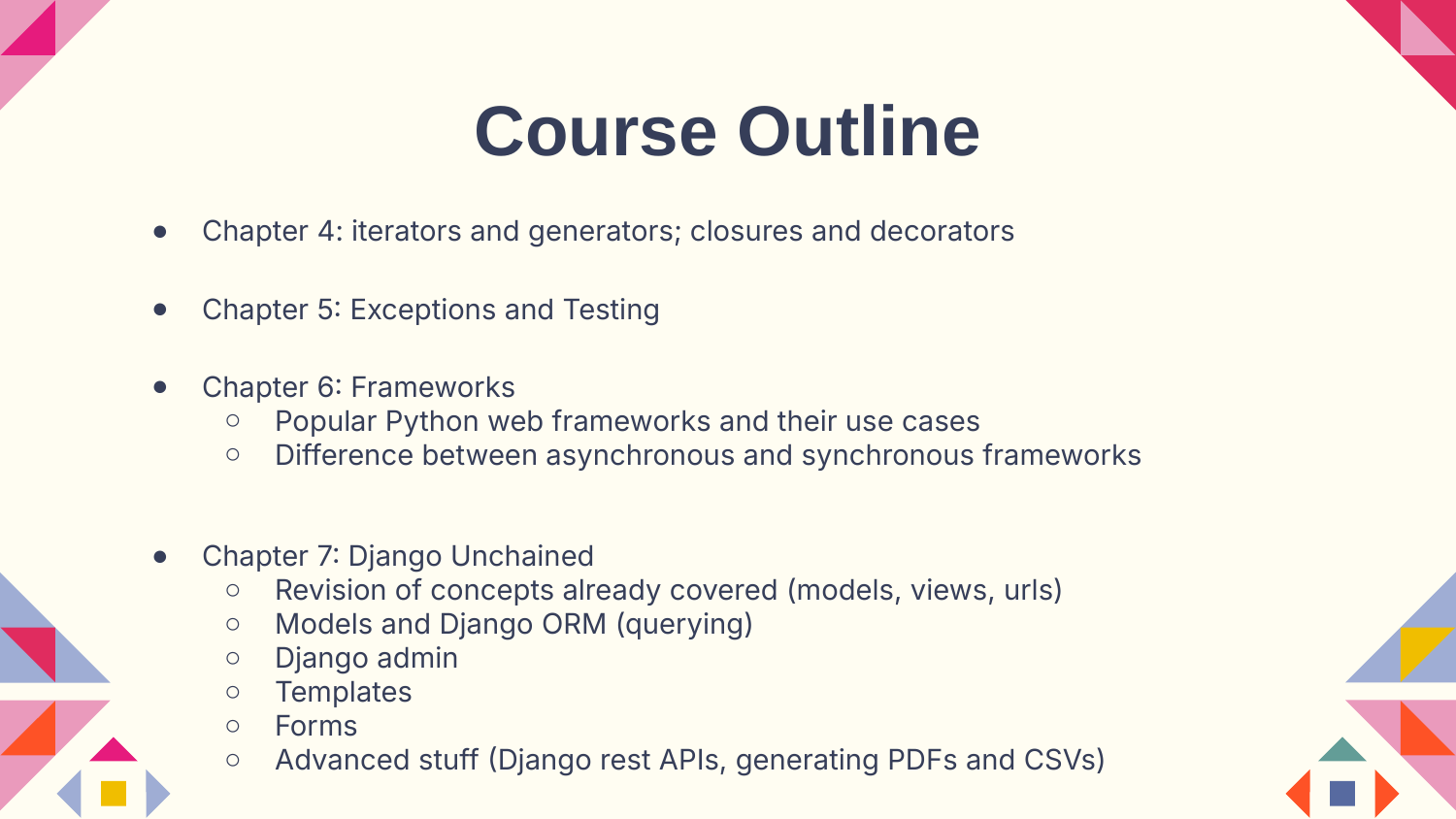

# Course Outline
Chapter 4: iterators and generators; closures and decorators

Chapter 5: Exceptions and Testing

Chapter 6: Frameworks
Popular Python web frameworks and their use cases
Difference between asynchronous and synchronous frameworks

Chapter 7: Django Unchained
Revision of concepts already covered (models, views, urls)
Models and Django ORM (querying)
Django admin
Templates
Forms
Advanced stuff (Django rest APIs, generating PDFs and CSVs)